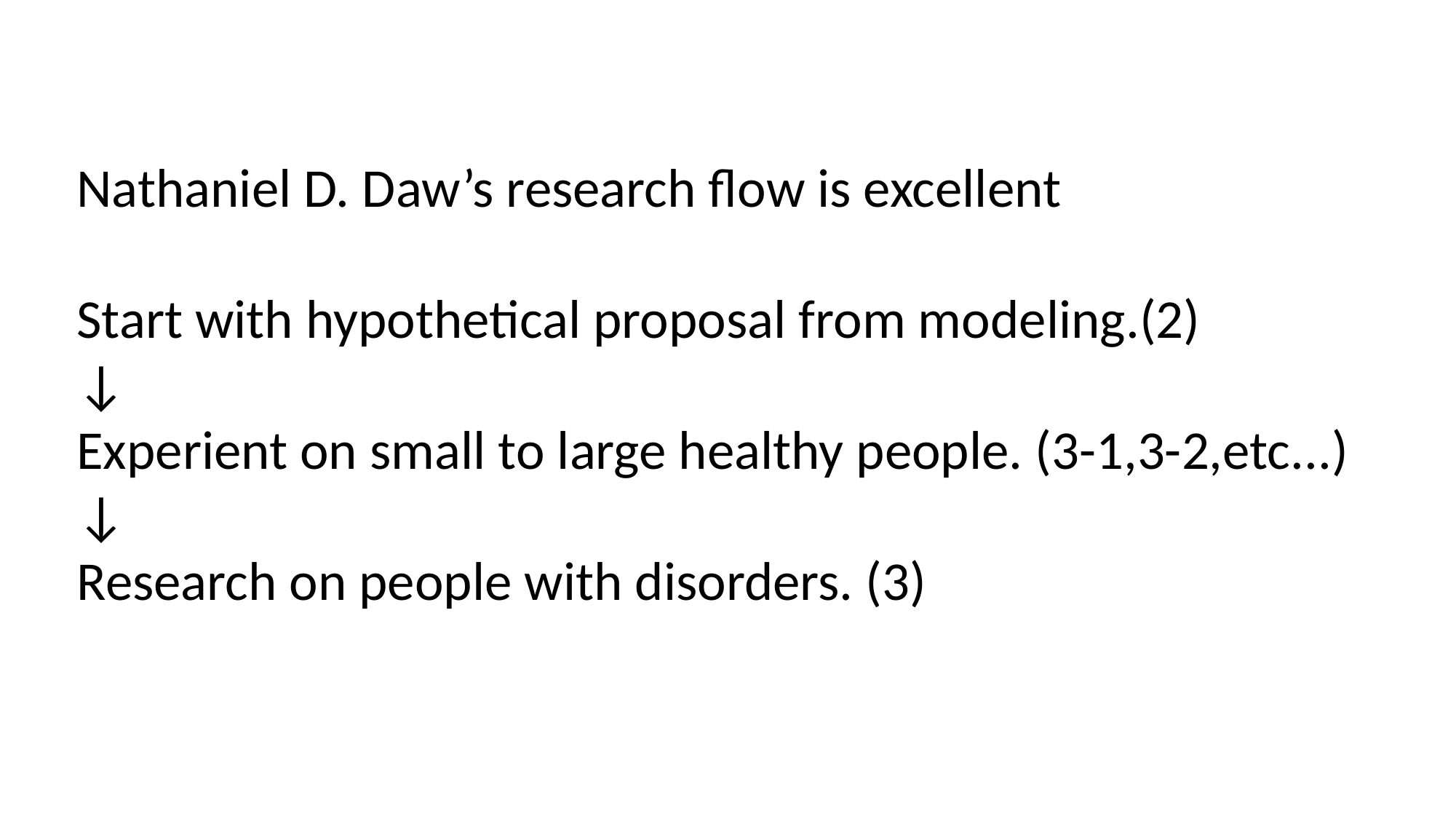

Nathaniel D. Daw’s research flow is excellent

Start with hypothetical proposal from modeling.(2)
↓
Experient on small to large healthy people. (3-1,3-2,etc...)
↓
Research on people with disorders. (3)